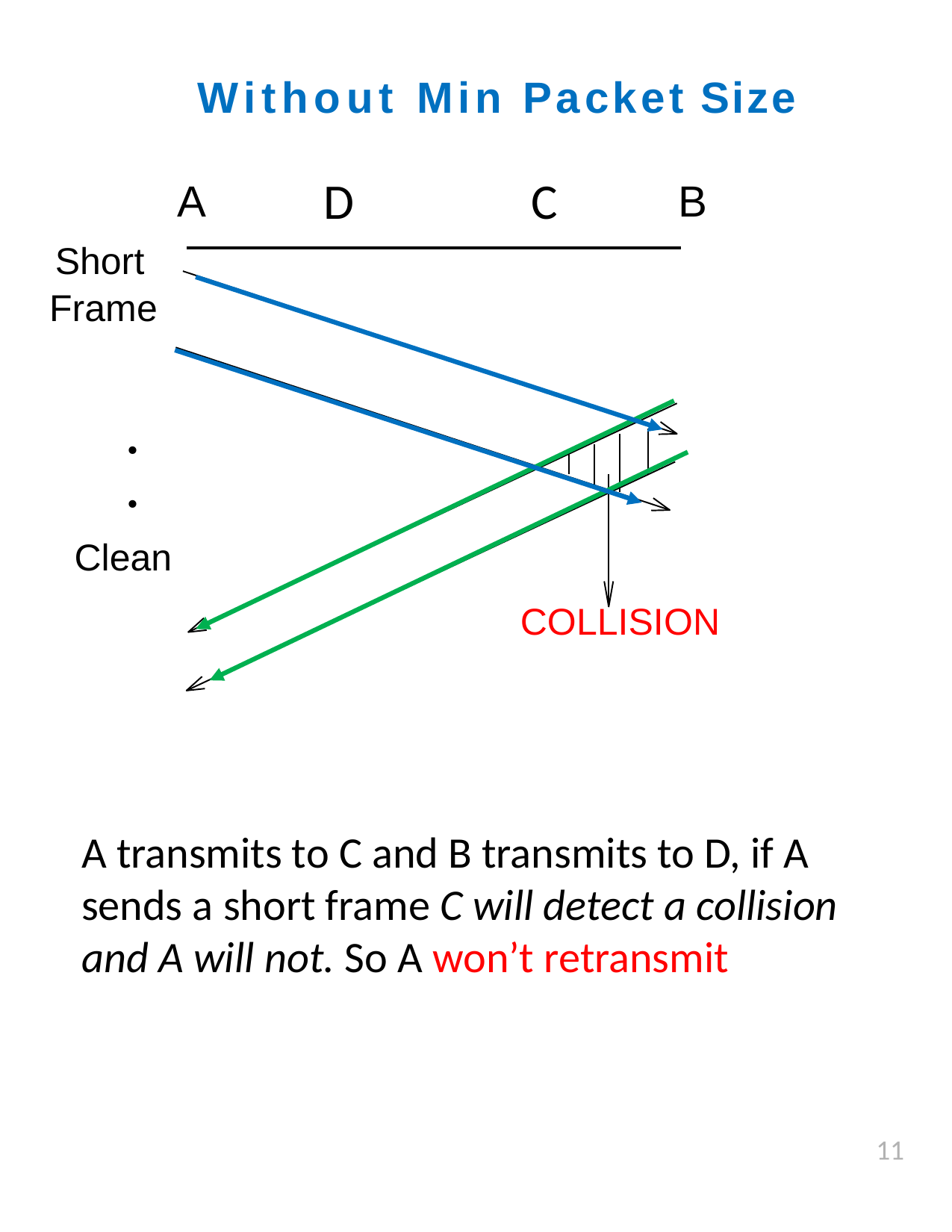

Without Min Packet Size
C
D
A
B
Short

Frame

Clean

COLLISION

•
•
A transmits to C and B transmits to D, if A sends a short frame C will detect a collision and A will not. So A won’t retransmit
11